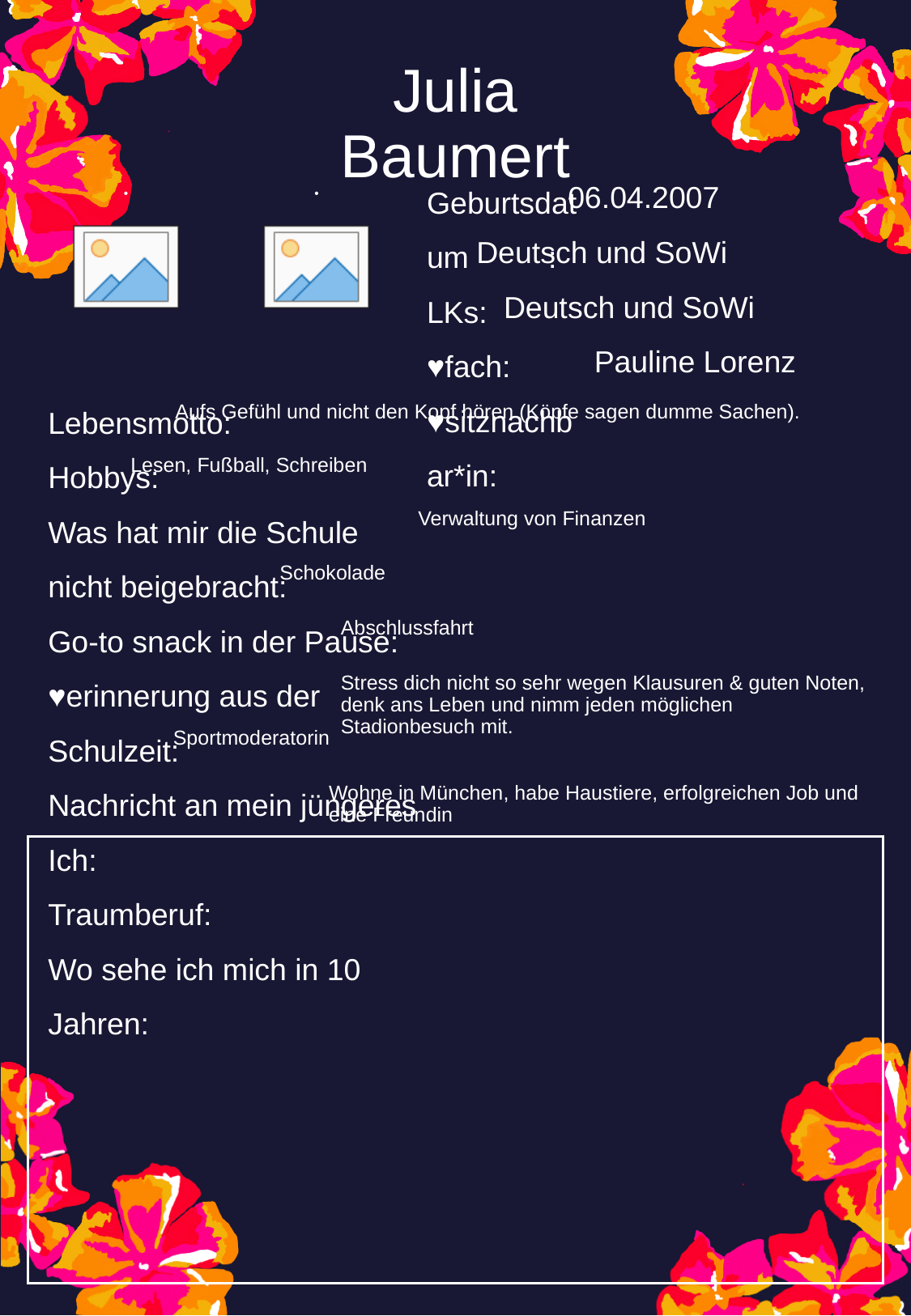

Julia Baumert

06.04.2007
Deutsch und SoWi
Deutsch und SoWi
Pauline Lorenz
Aufs Gefühl und nicht den Kopf hören (Köpfe sagen dumme Sachen).
Lesen, Fußball, Schreiben
Verwaltung von Finanzen
Schokolade
Abschlussfahrt
Stress dich nicht so sehr wegen Klausuren & guten Noten, denk ans Leben und nimm jeden möglichen Stadionbesuch mit.
Sportmoderatorin
Wohne in München, habe Haustiere, erfolgreichen Job und eine Freundin